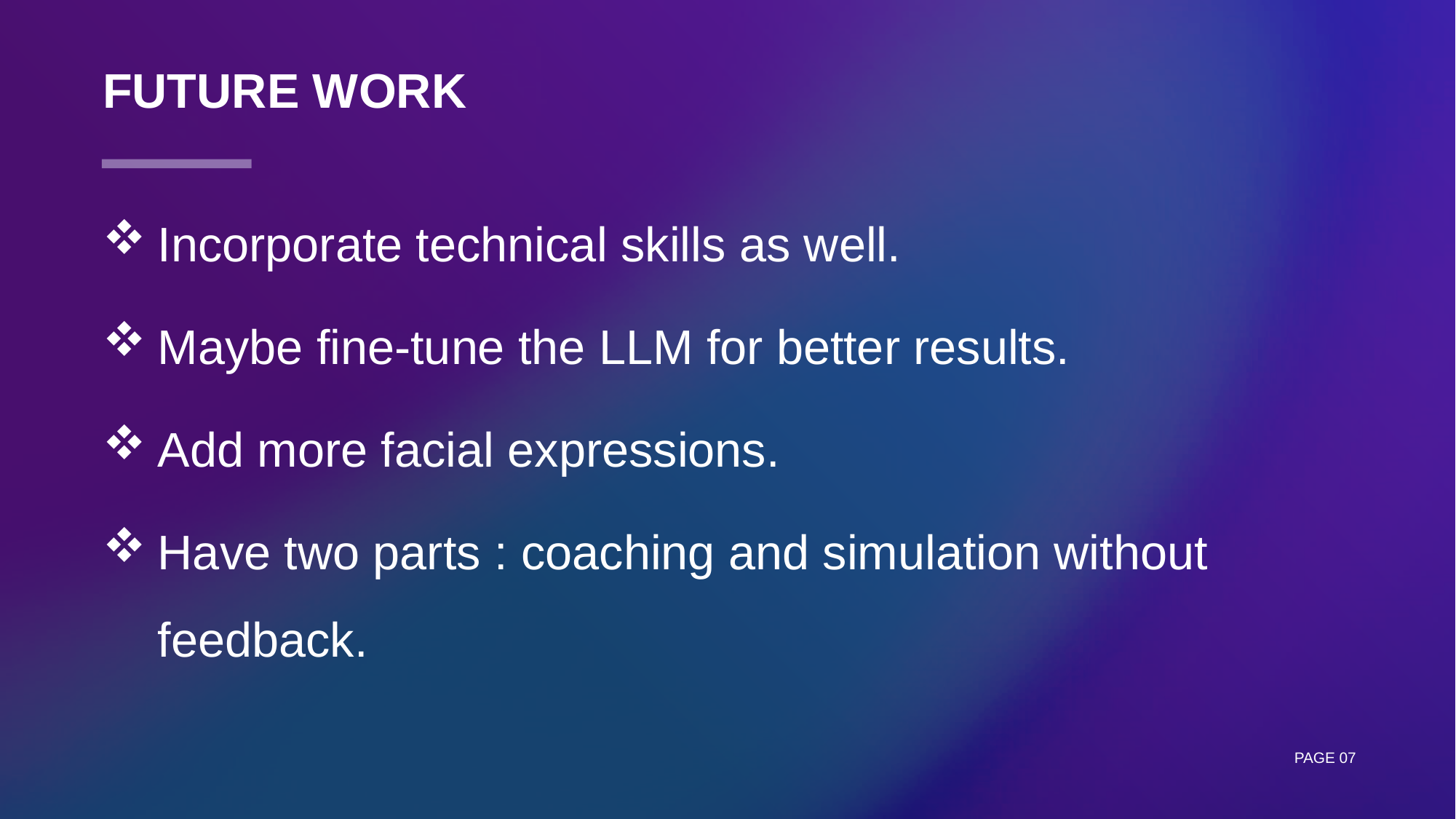

# Future WOrk
Incorporate technical skills as well.
Maybe fine-tune the LLM for better results.
Add more facial expressions.
Have two parts : coaching and simulation without feedback.

Page 07